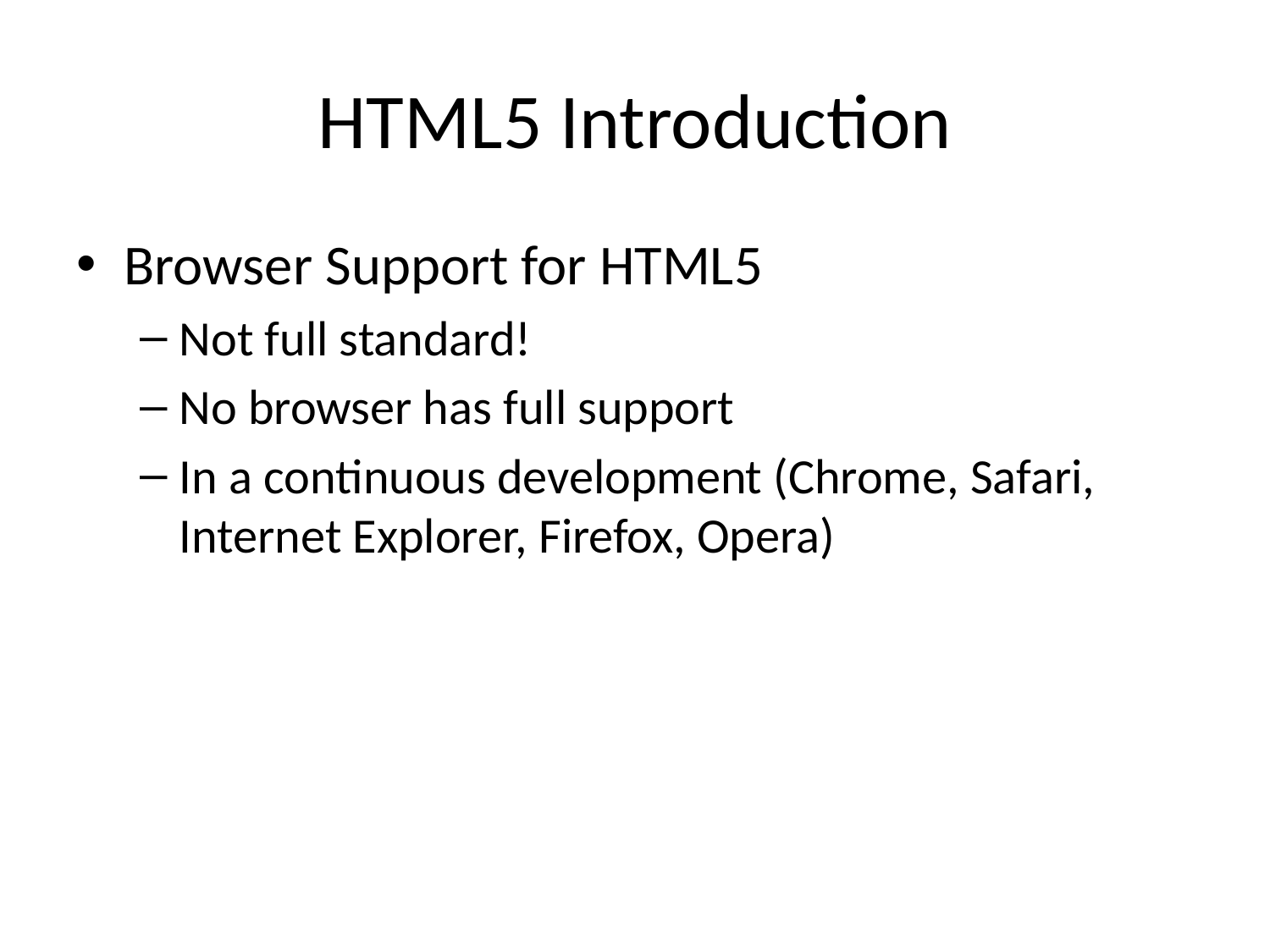

# HTML5 Introduction
Browser Support for HTML5
Not full standard!
No browser has full support
In a continuous development (Chrome, Safari, Internet Explorer, Firefox, Opera)